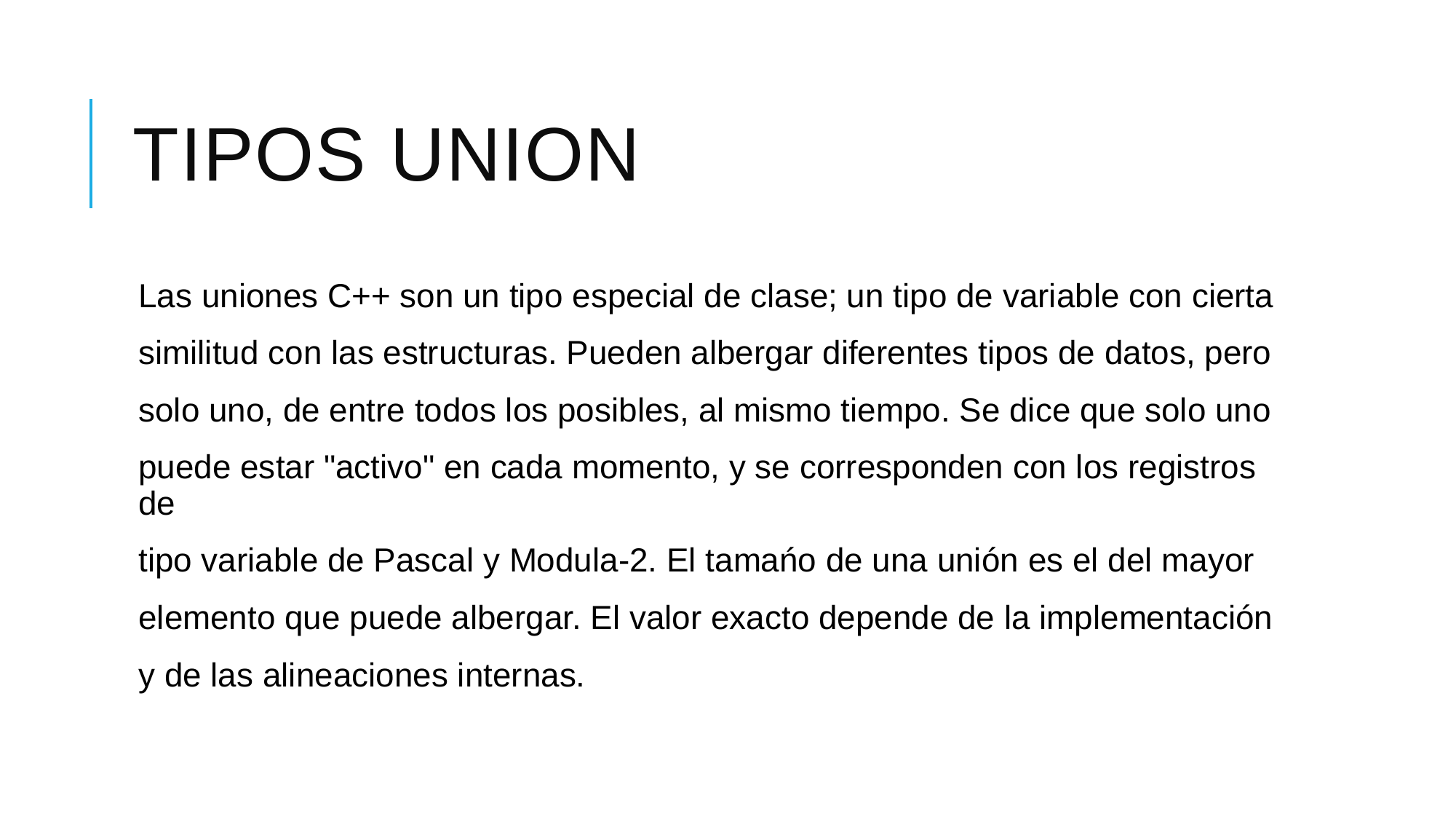

# Tipos union
Las uniones C++ son un tipo especial de clase; un tipo de variable con cierta
similitud con las estructuras. Pueden albergar diferentes tipos de datos, pero
solo uno, de entre todos los posibles, al mismo tiempo. Se dice que solo uno
puede estar "activo" en cada momento, y se corresponden con los registros de
tipo variable de Pascal y Modula-2. El tamańo de una unión es el del mayor
elemento que puede albergar. El valor exacto depende de la implementación
y de las alineaciones internas.